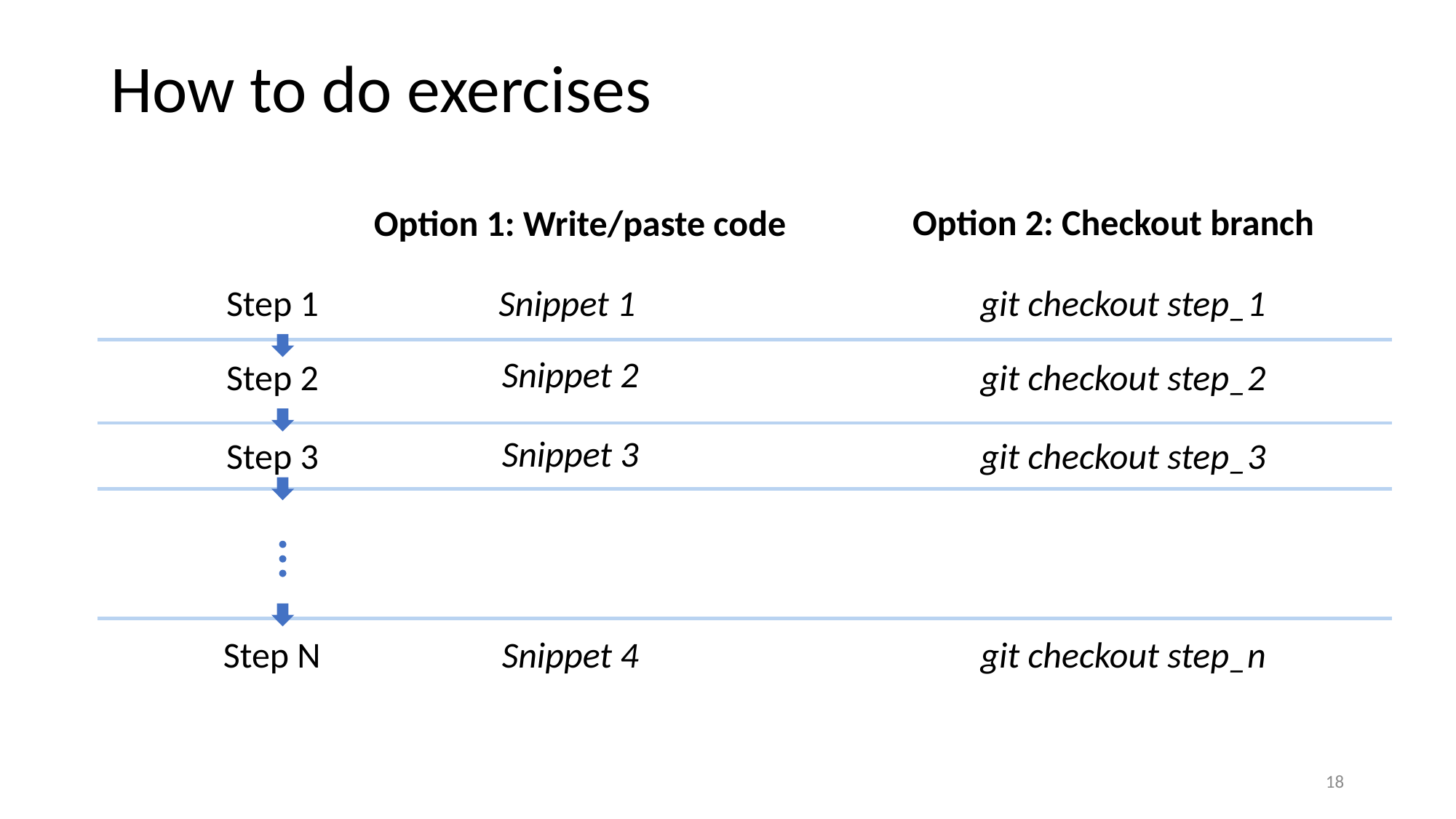

# How to do exercises
Option 2: Checkout branch
Option 1: Write/paste code
Step 1
Snippet 1
git checkout step_1

Snippet 2
Step 2
git checkout step_2

Snippet 3
Step 3
git checkout step_3

Step N
Snippet 4
git checkout step_n
18